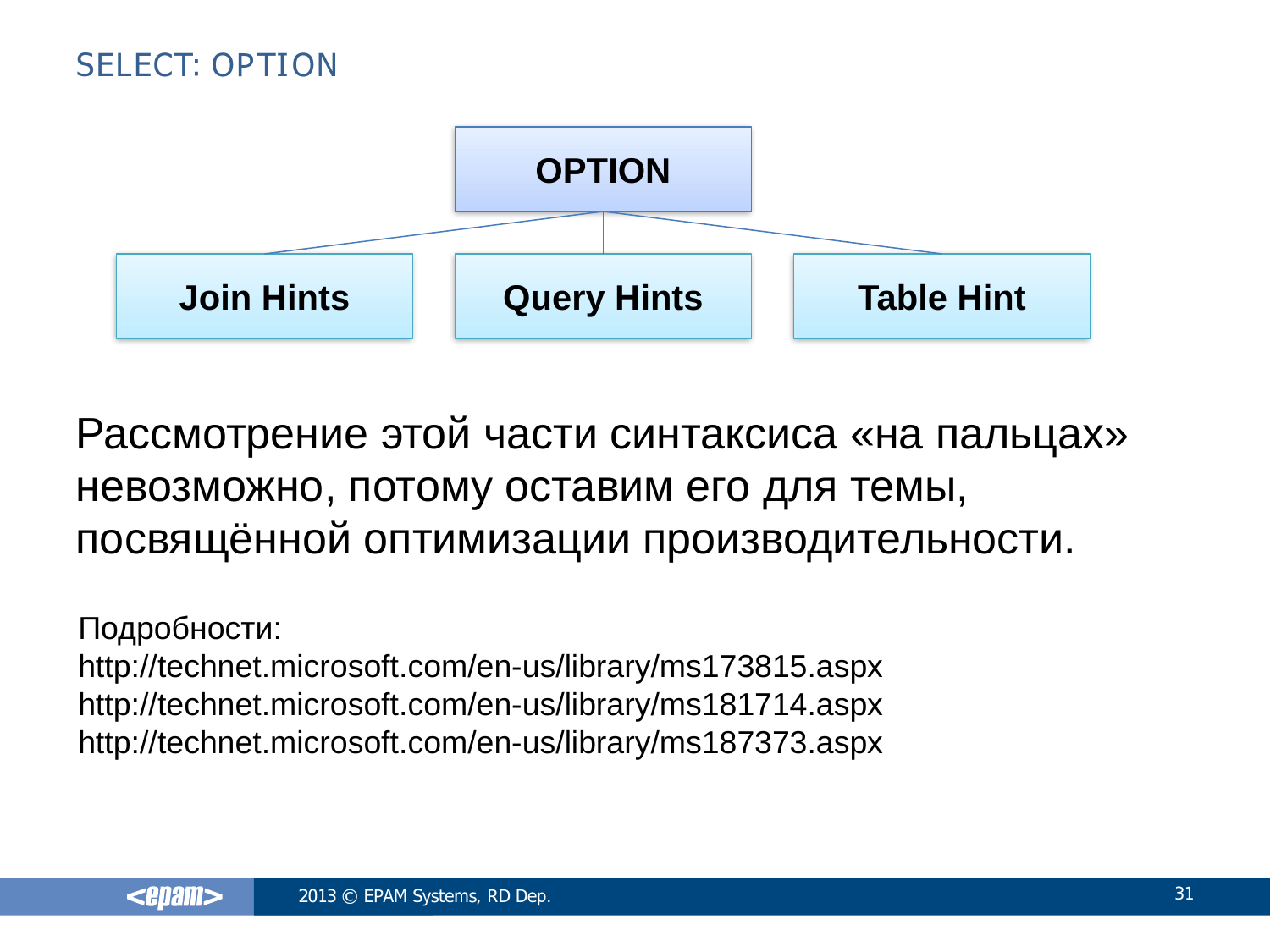

# SELECT: OPTION
OPTION
Join Hints
Query Hints
Table Hint
Рассмотрение этой части синтаксиса «на пальцах» невозможно, потому оставим его для темы, посвящённой оптимизации производительности.
Подробности:
http://technet.microsoft.com/en-us/library/ms173815.aspx
http://technet.microsoft.com/en-us/library/ms181714.aspx
http://technet.microsoft.com/en-us/library/ms187373.aspx
31
2013 © EPAM Systems, RD Dep.